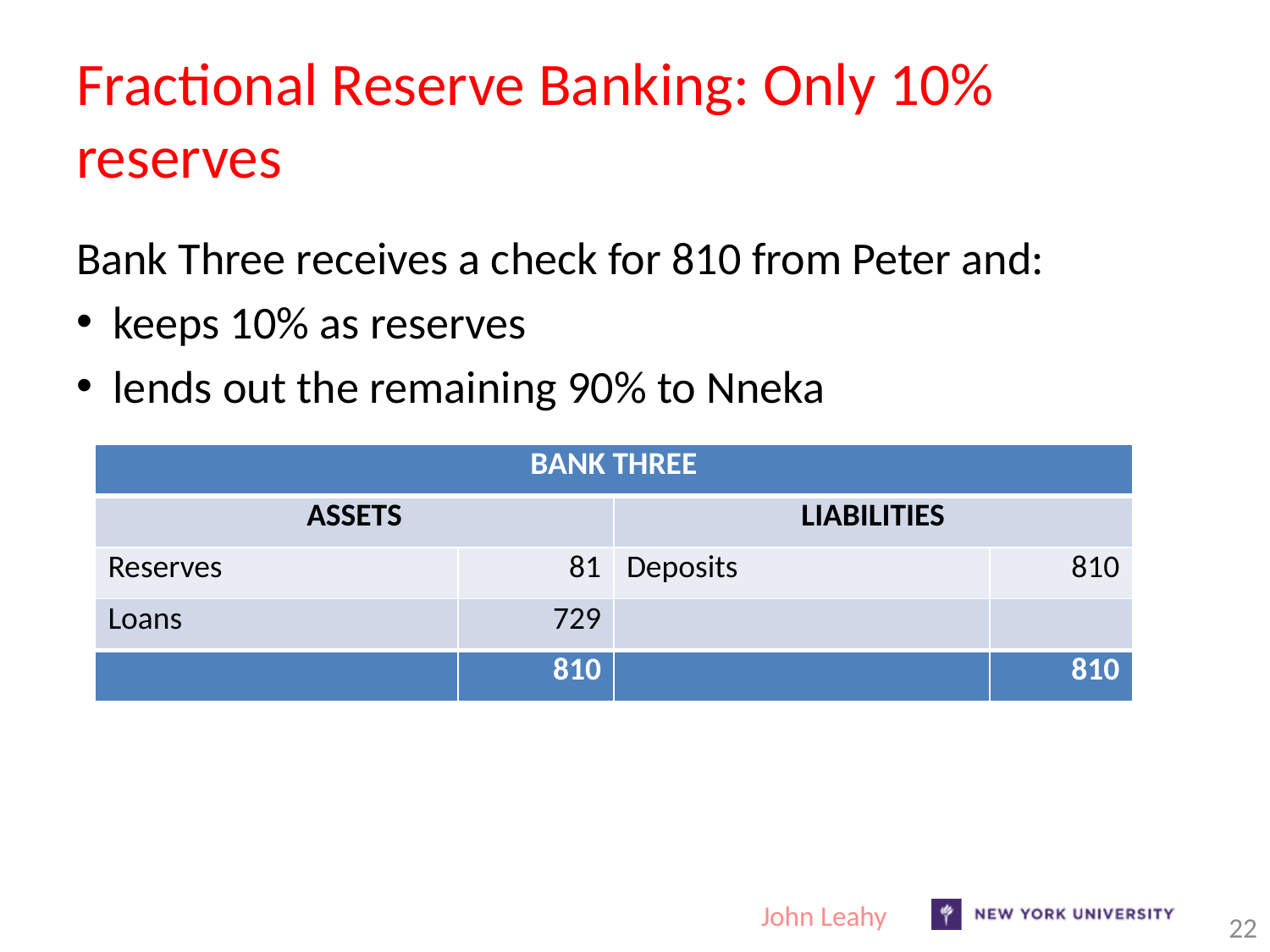

# Fractional Reserve Banking: Only 10% reserves
Bank Three receives a check for 810 from Peter and:
  keeps 10% as reserves
  lends out the remaining 90% to Nneka

| BANK THREE |  |  |  |
| --- | --- | --- | --- |
| ASSETS |  | LIABILITIES |  |
| Reserves | 81 | Deposits | 810 |
| Loans | 729 |  |  |
|  | 810 |  | 810 |
John Leahy
22